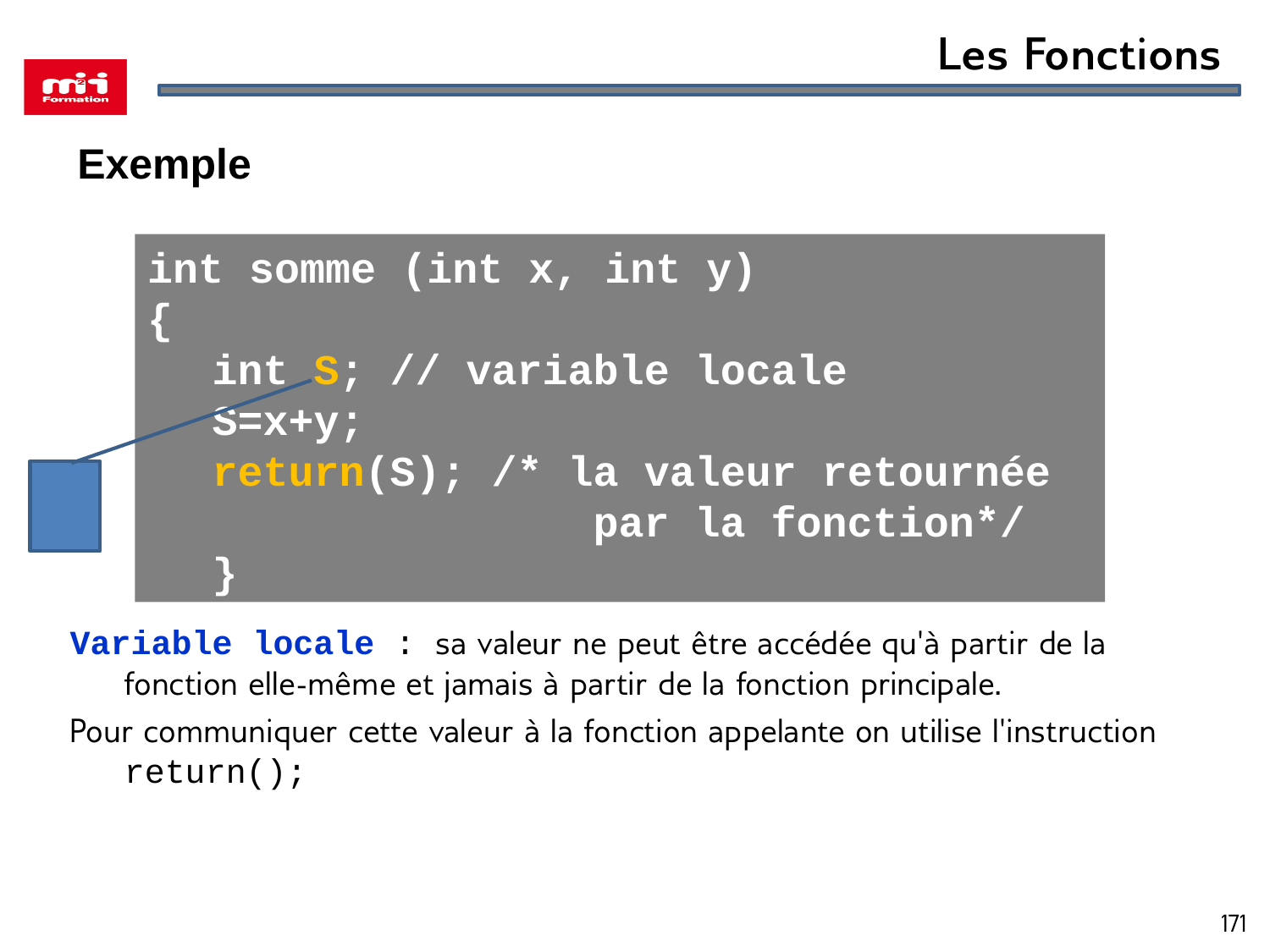

# Les Fonctions
Exemple
int somme (int x, int y)
{
int S; // variable locale
S=x+y;
return(S); /* la valeur retournée 			par la fonction*/
}

Variable locale : sa valeur ne peut être accédée qu'à partir de la fonction elle-même et jamais à partir de la fonction principale.
Pour communiquer cette valeur à la fonction appelante on utilise l'instruction return();
171